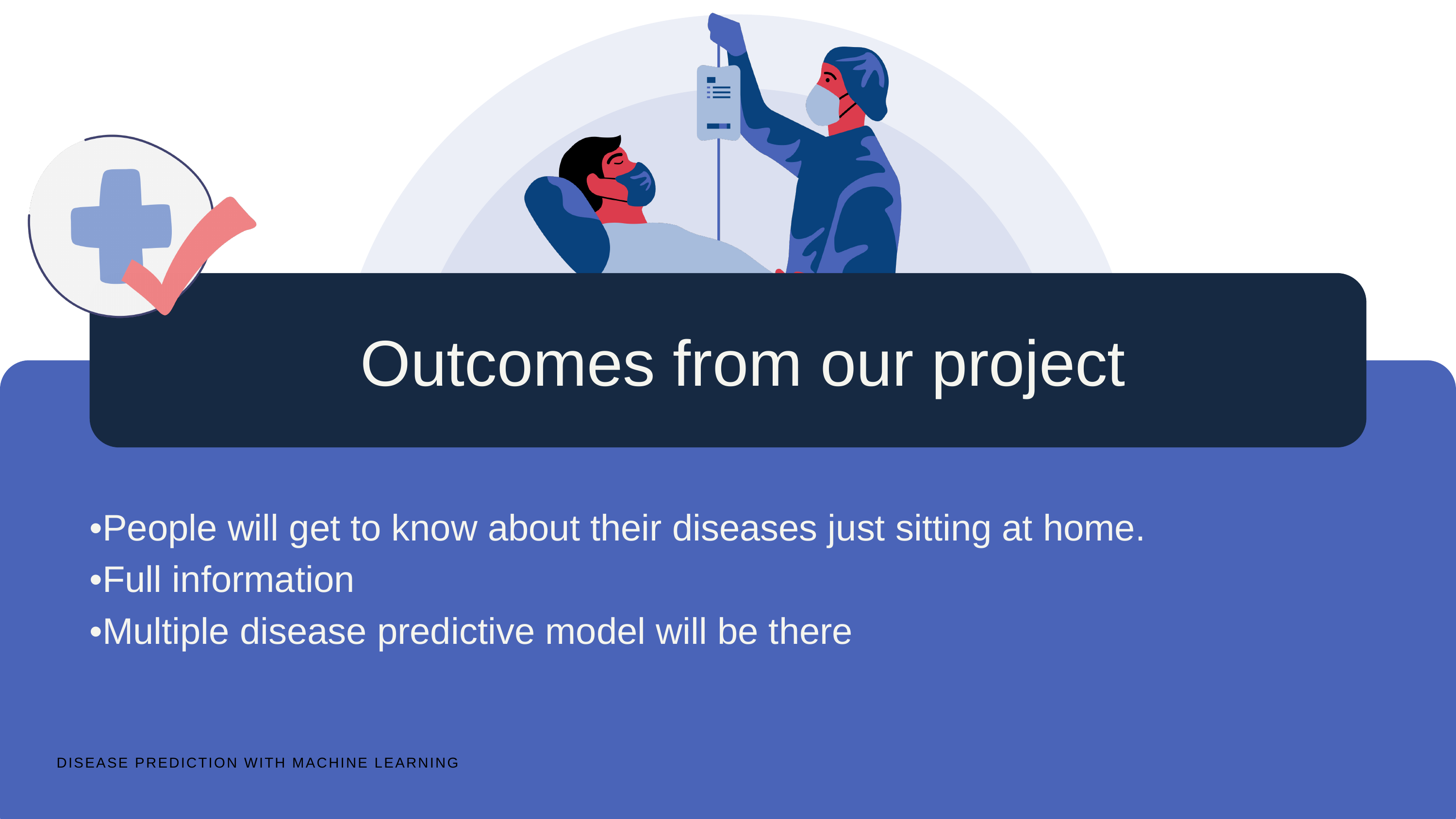

Outcomes from our project

•People will get to know about their diseases just sitting at home.
•Full information
•Multiple disease predictive model will be there
DISEASE PREDICTION WITH MACHINE LEARNING